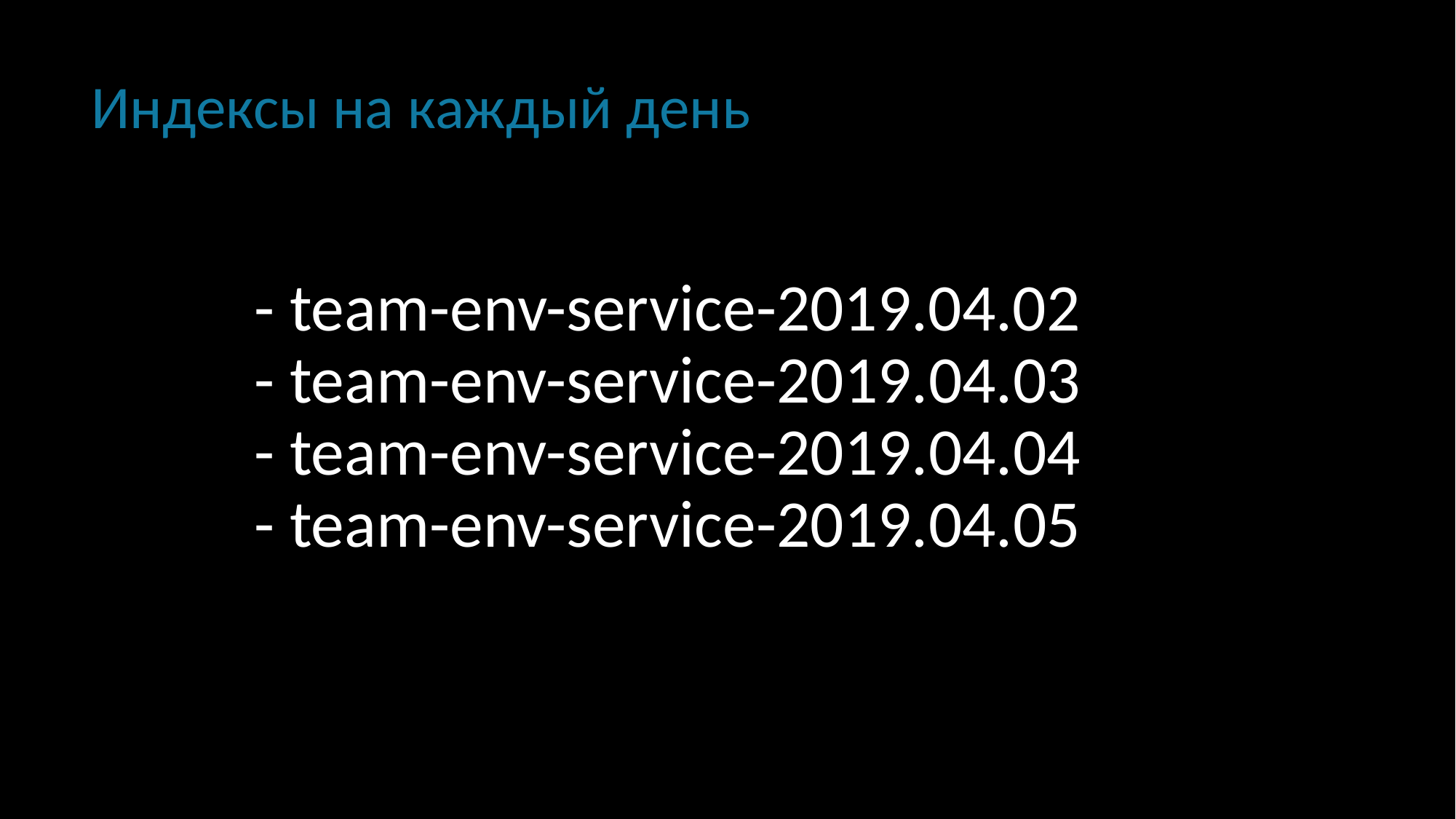

Индексы на каждый день
- team-env-service-2019.04.02
- team-env-service-2019.04.03
- team-env-service-2019.04.04
- team-env-service-2019.04.05